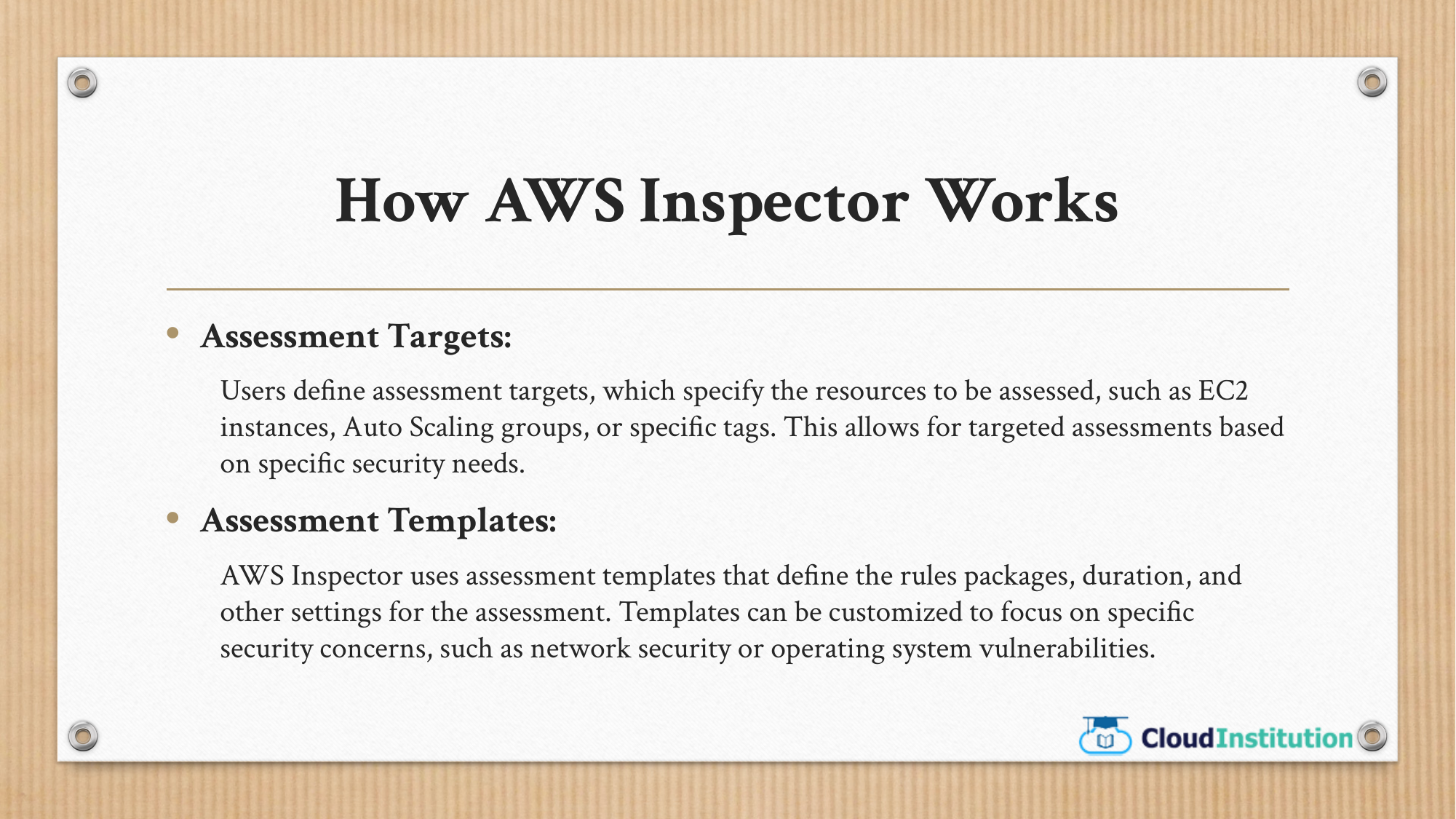

# How AWS Inspector Works
Assessment Targets:
Users define assessment targets, which specify the resources to be assessed, such as EC2 instances, Auto Scaling groups, or specific tags. This allows for targeted assessments based on specific security needs.
Assessment Templates:
AWS Inspector uses assessment templates that define the rules packages, duration, and other settings for the assessment. Templates can be customized to focus on specific security concerns, such as network security or operating system vulnerabilities.